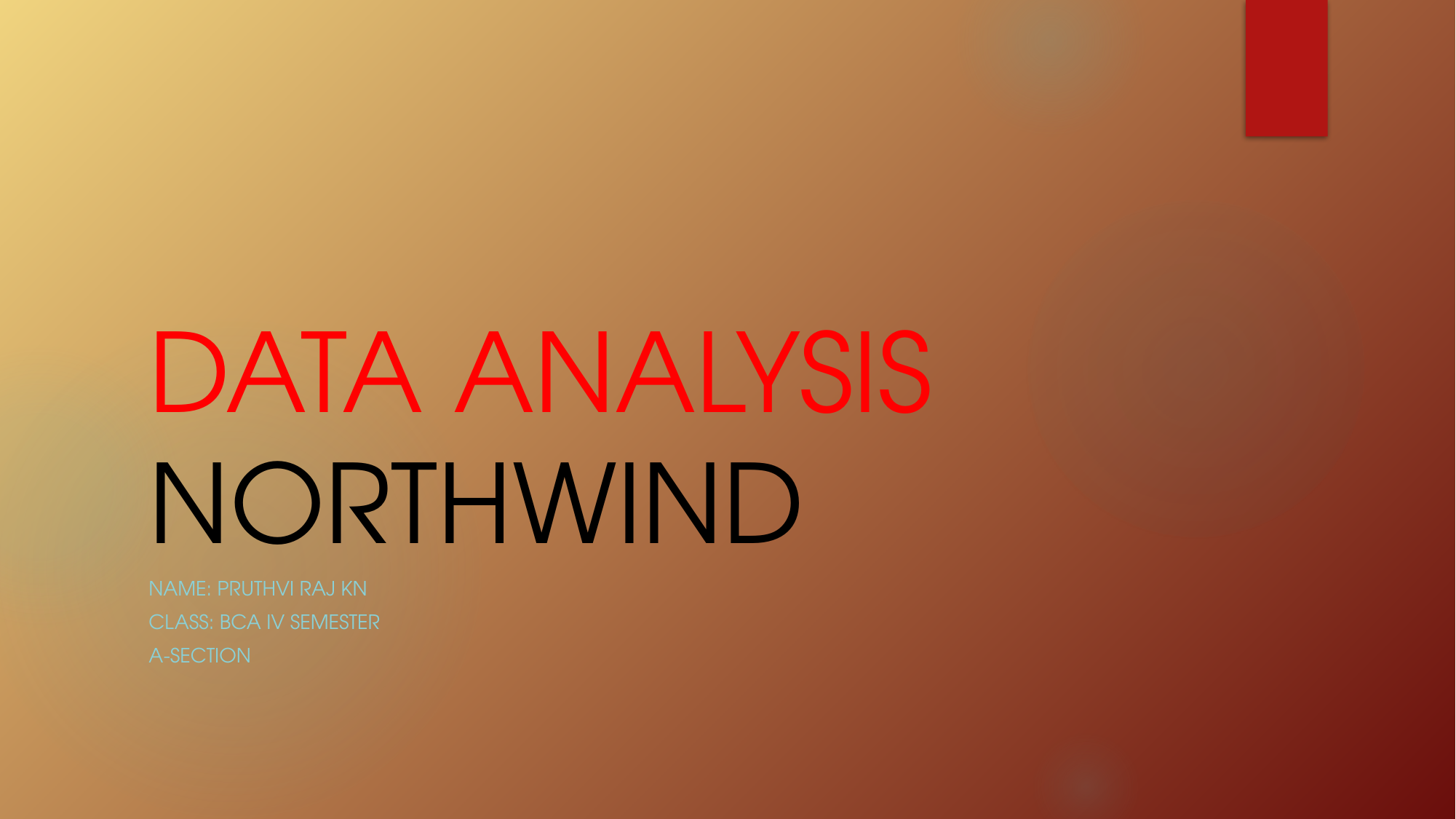

# DATA ANALYSIS NORTHWIND
Name: pruthvi raj kn
class: BCA iv SEMESTER
a-SECTION